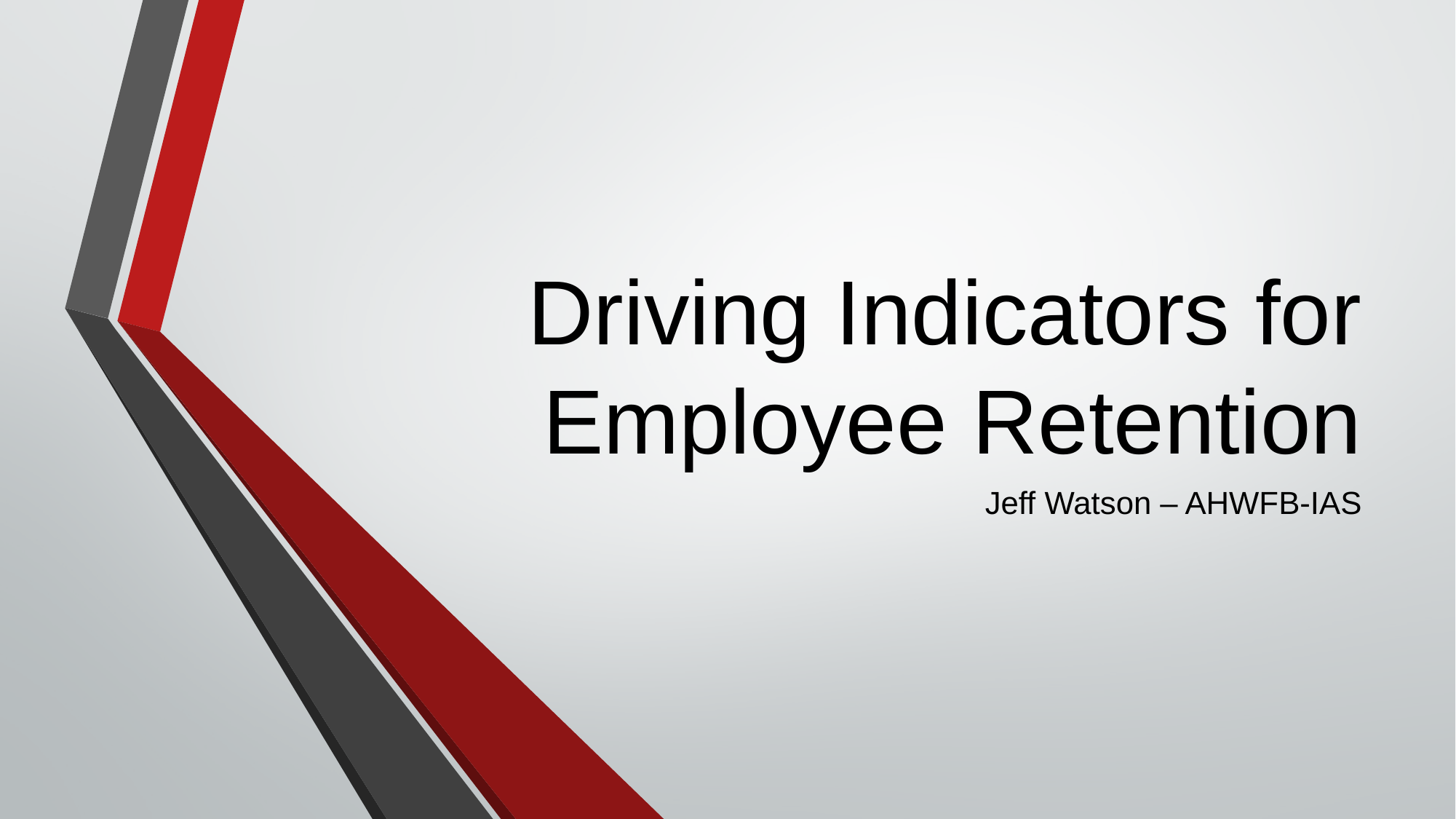

# Driving Indicators for Employee Retention
Jeff Watson – AHWFB-IAS